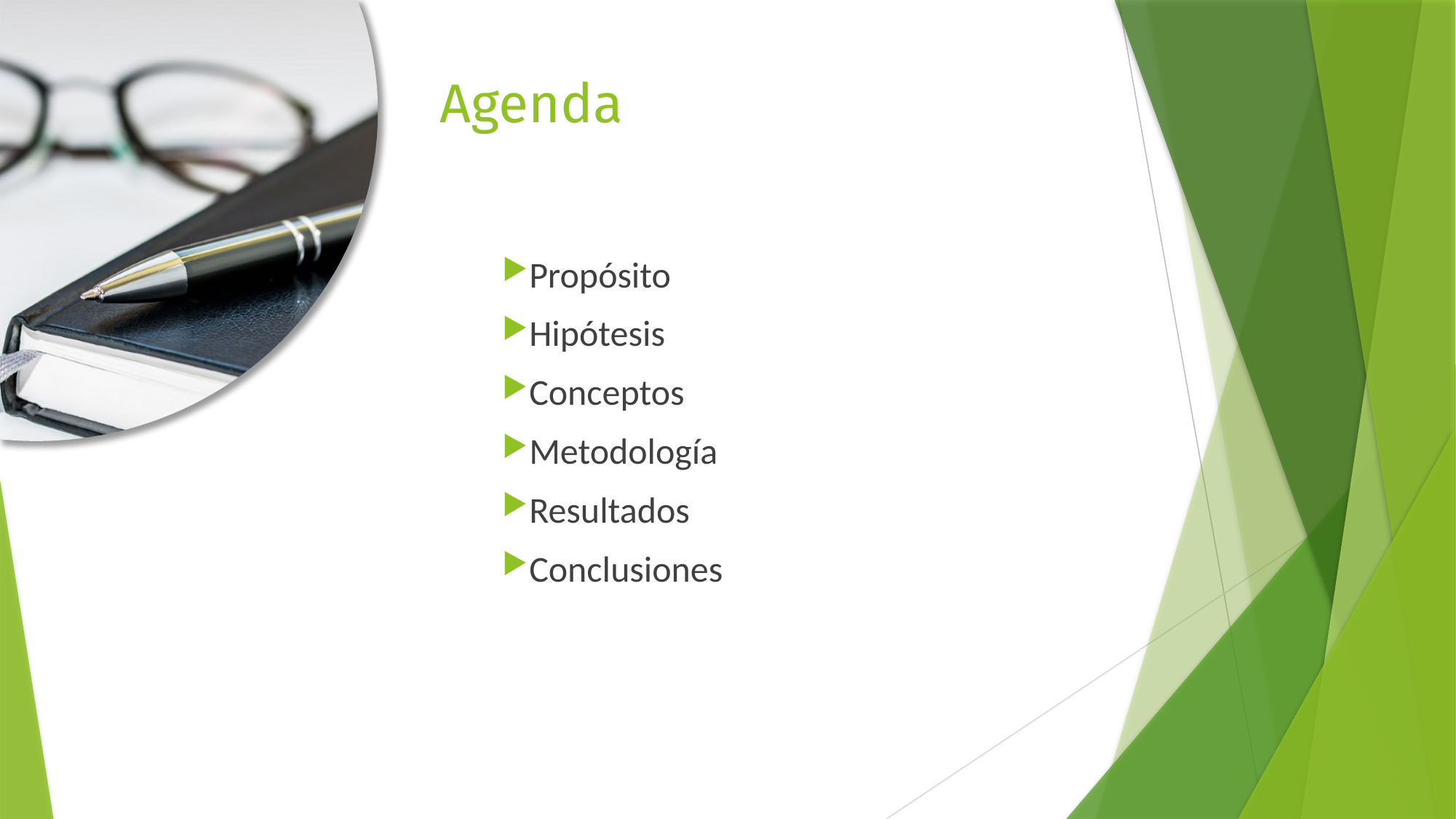

# Agenda
Propósito
Hipótesis
Conceptos
Metodología
Resultados
Conclusiones